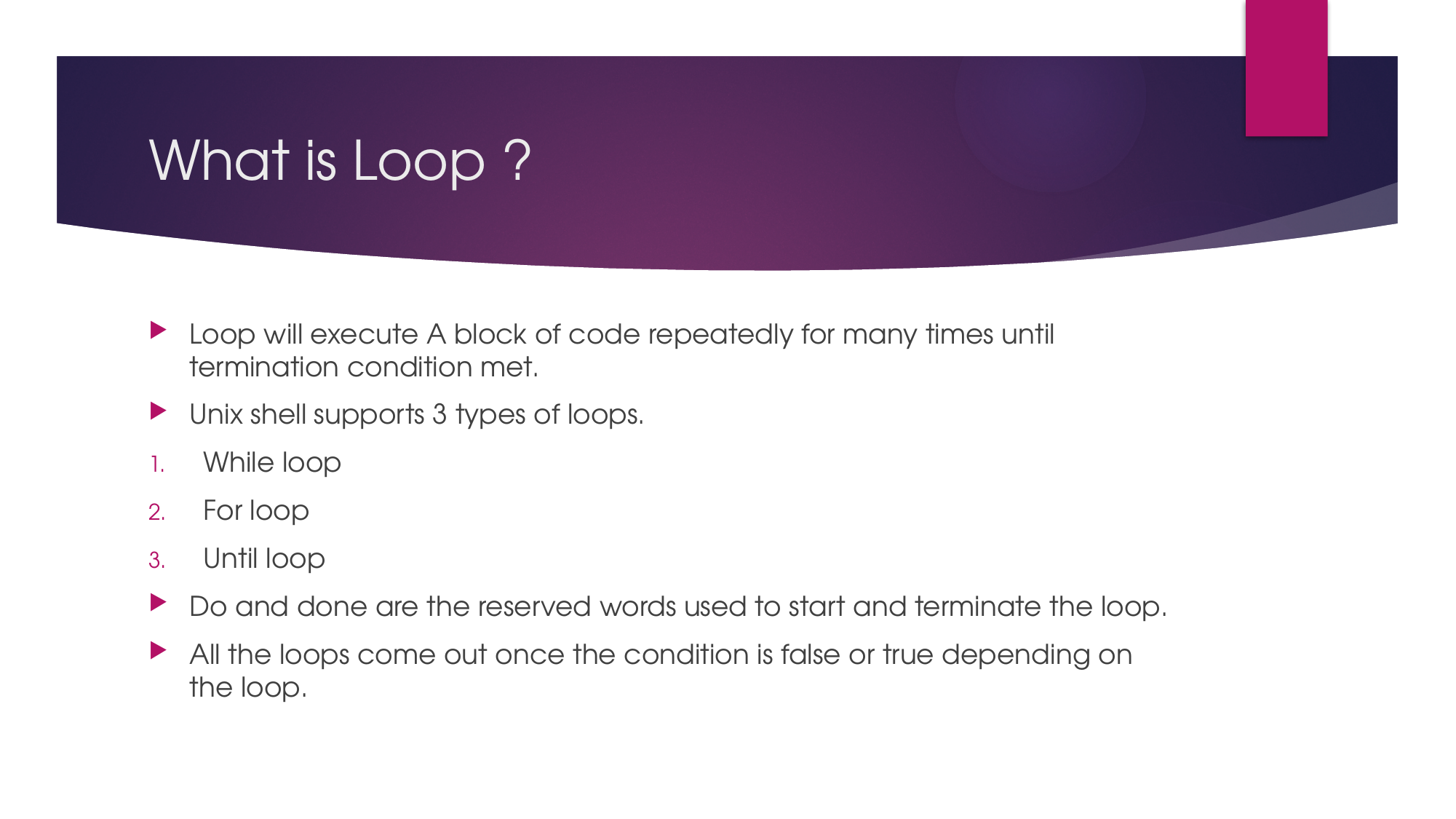

# What is Loop ?
Loop will execute A block of code repeatedly for many times until termination condition met.
Unix shell supports 3 types of loops.
While loop
For loop
Until loop
Do and done are the reserved words used to start and terminate the loop.
All the loops come out once the condition is false or true depending on the loop.